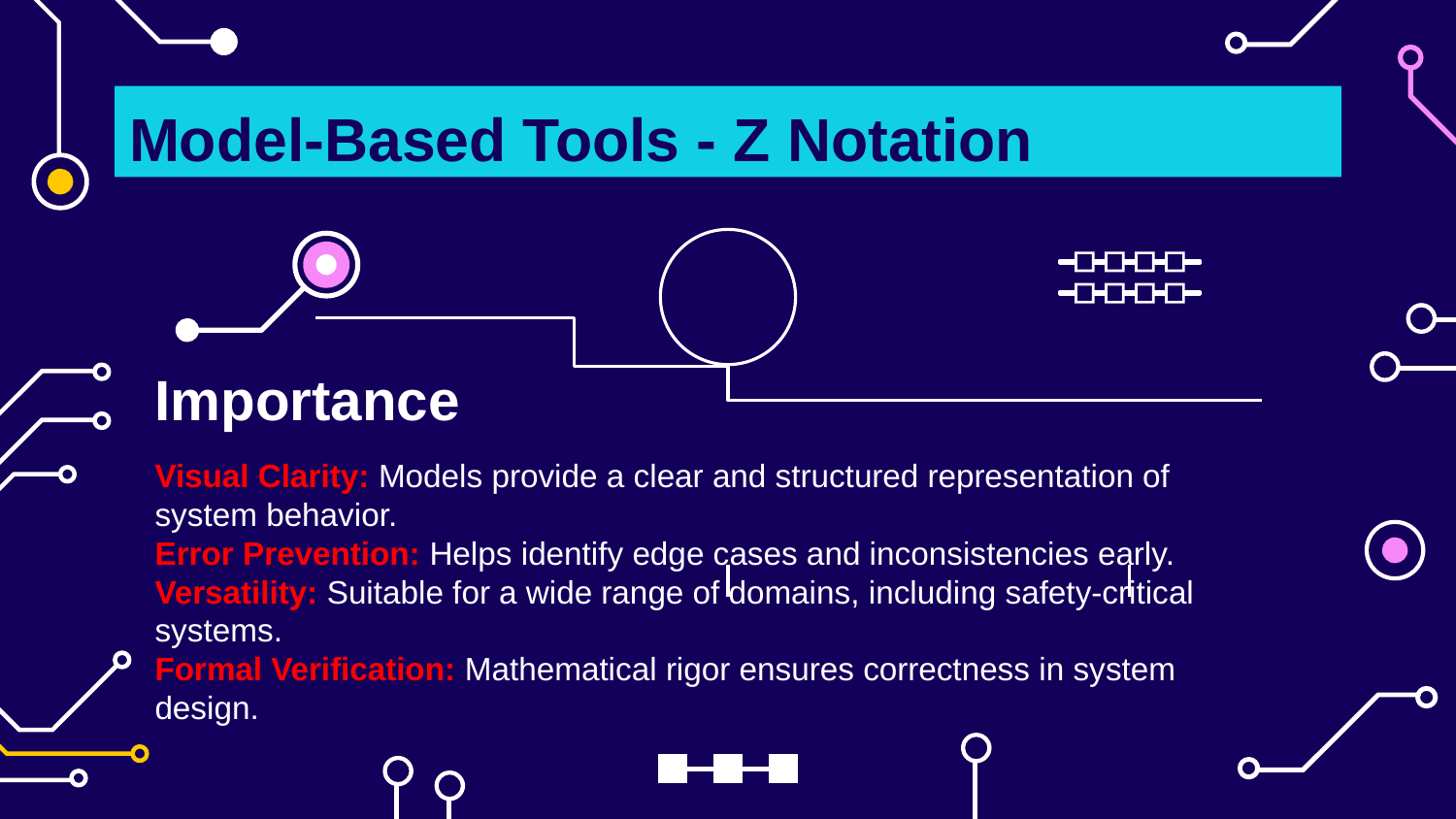

# Model-Based Tools - Z Notation

Importance
Visual Clarity: Models provide a clear and structured representation of system behavior.
Error Prevention: Helps identify edge cases and inconsistencies early.
Versatility: Suitable for a wide range of domains, including safety-critical systems.
Formal Verification: Mathematical rigor ensures correctness in system design.